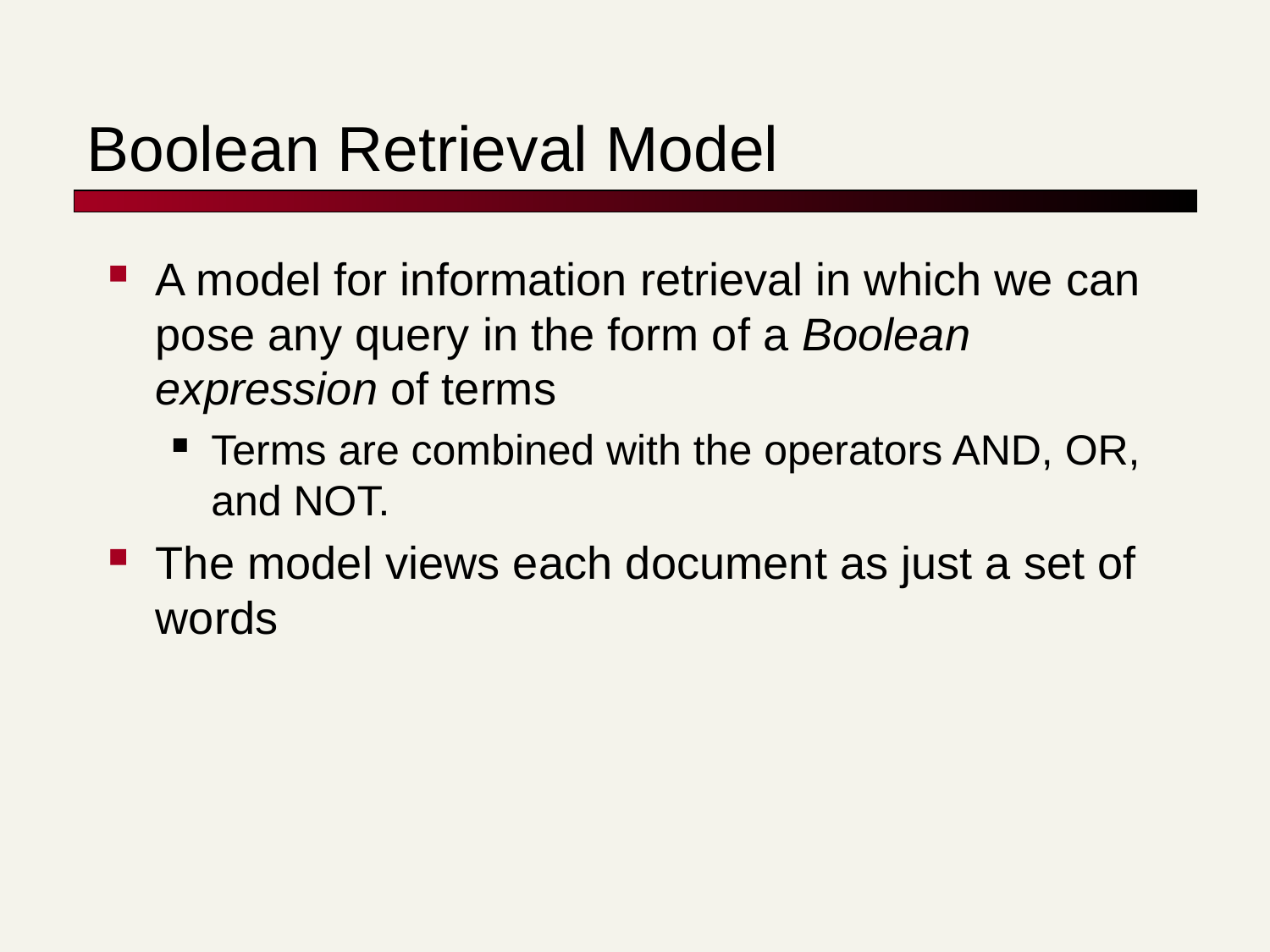

# Boolean Retrieval Model
A model for information retrieval in which we can pose any query in the form of a Boolean expression of terms
Terms are combined with the operators AND, OR, and NOT.
The model views each document as just a set of words